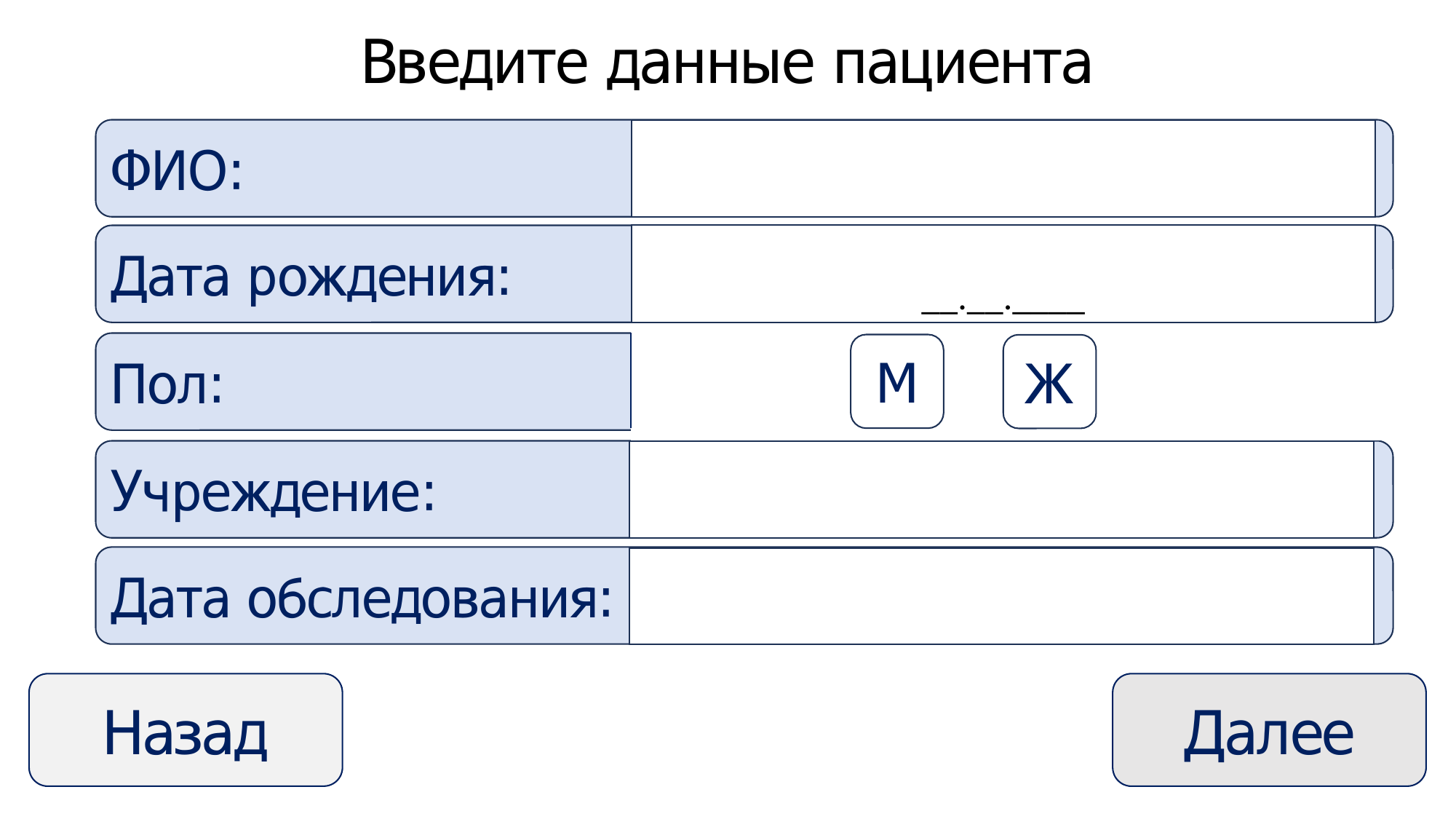

Введите данные пациента
ФИО:

__.__.____
Дата рождения:

Пол:
М
Ж
Учреждение:

Дата обследования:

Назад
Далее